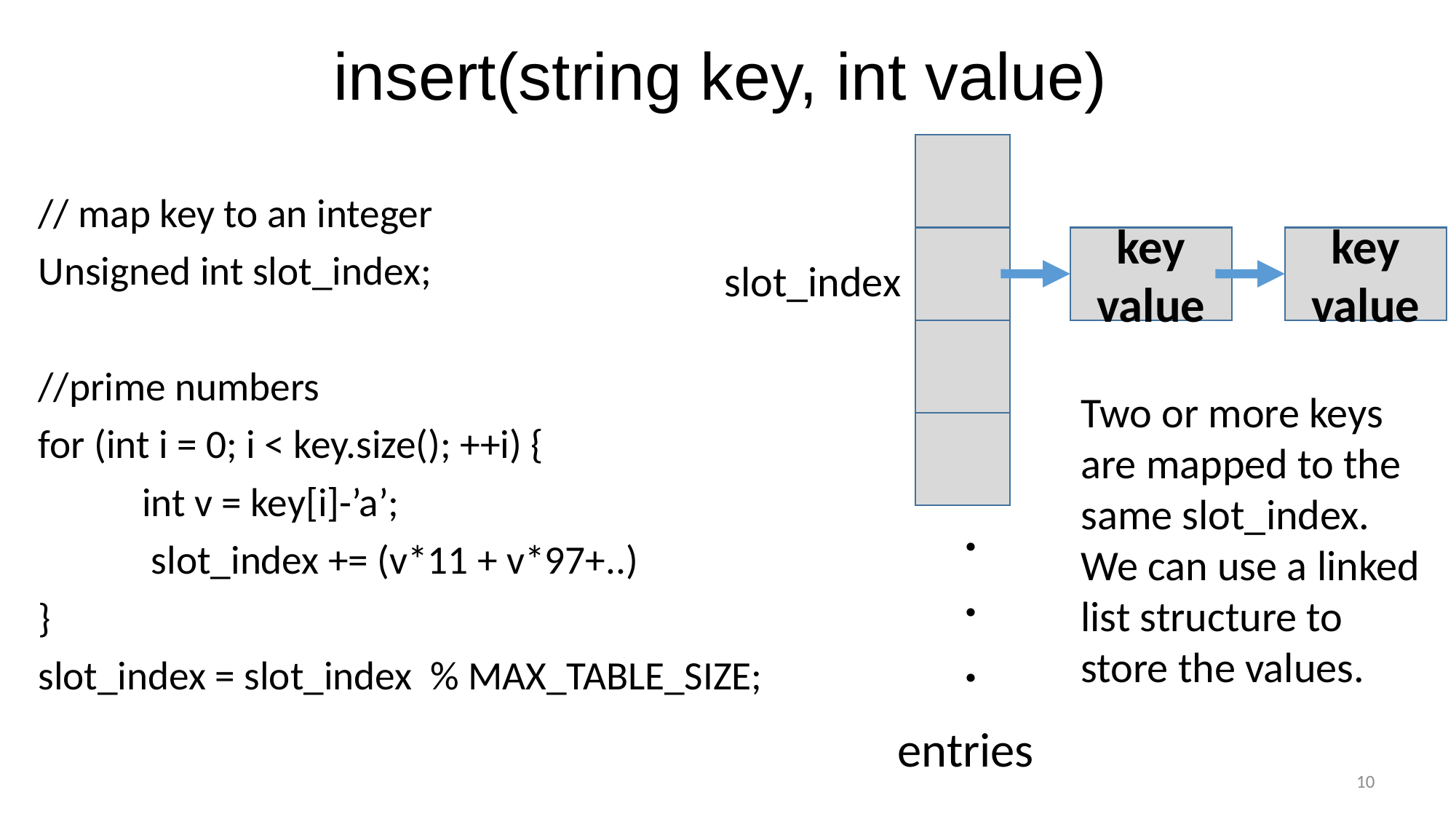

# insert(string key, int value)

// map key to an integer
Unsigned int slot_index;

//prime numbers
for (int i = 0; i < key.size(); ++i) {
	int v = key[i]-’a’;
	 slot_index += (v*11 + v*97+..)
}
slot_index = slot_index  % MAX_TABLE_SIZE;

key
value
key
value

slot_index

Two or more keys are mapped to the same slot_index.
We can use a linked list structure to store the values.

.
.
.
entries
10